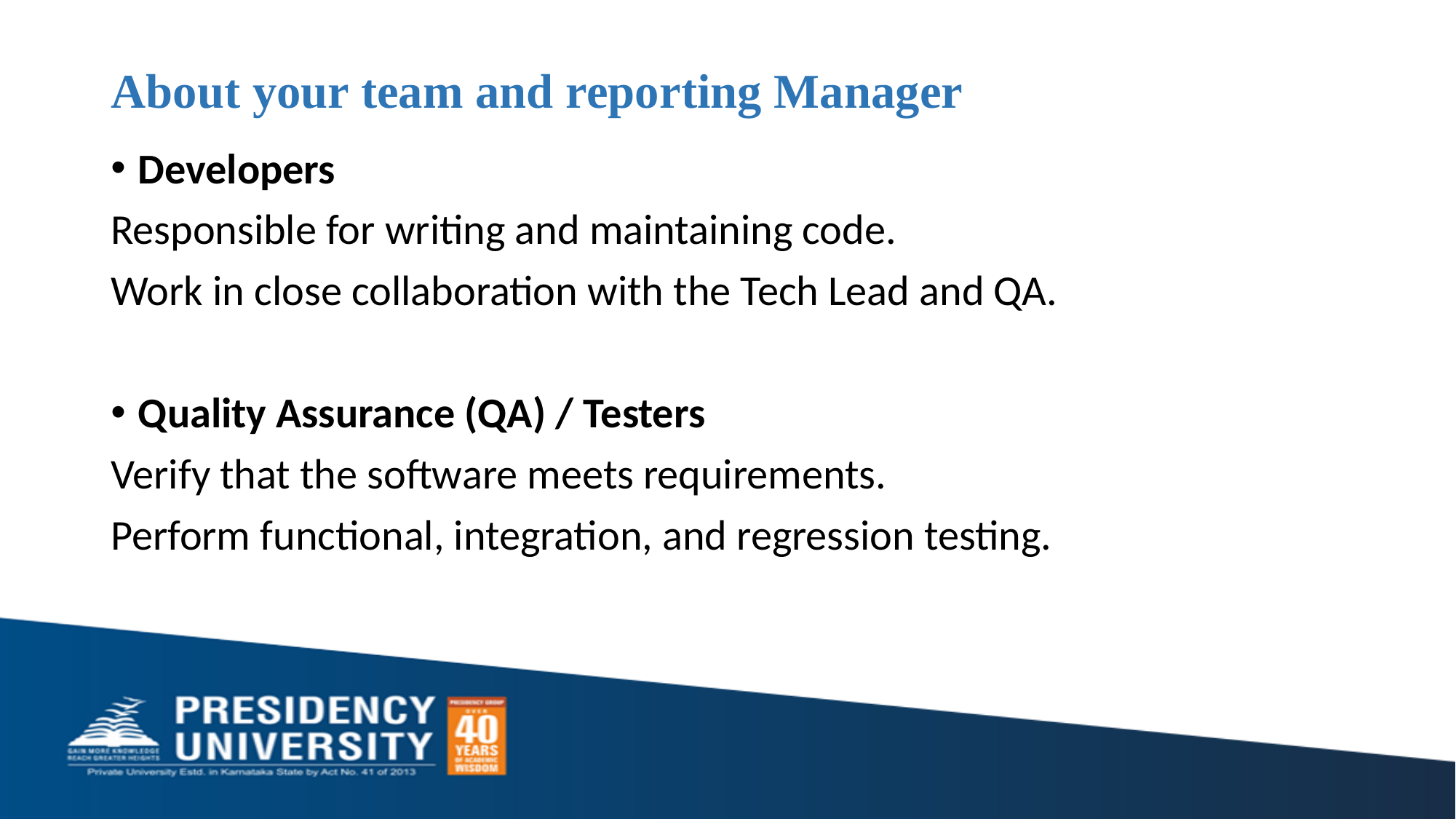

# About your team and reporting Manager
Developers
Responsible for writing and maintaining code.
Work in close collaboration with the Tech Lead and QA.

Quality Assurance (QA) / Testers
Verify that the software meets requirements.
Perform functional, integration, and regression testing.

10